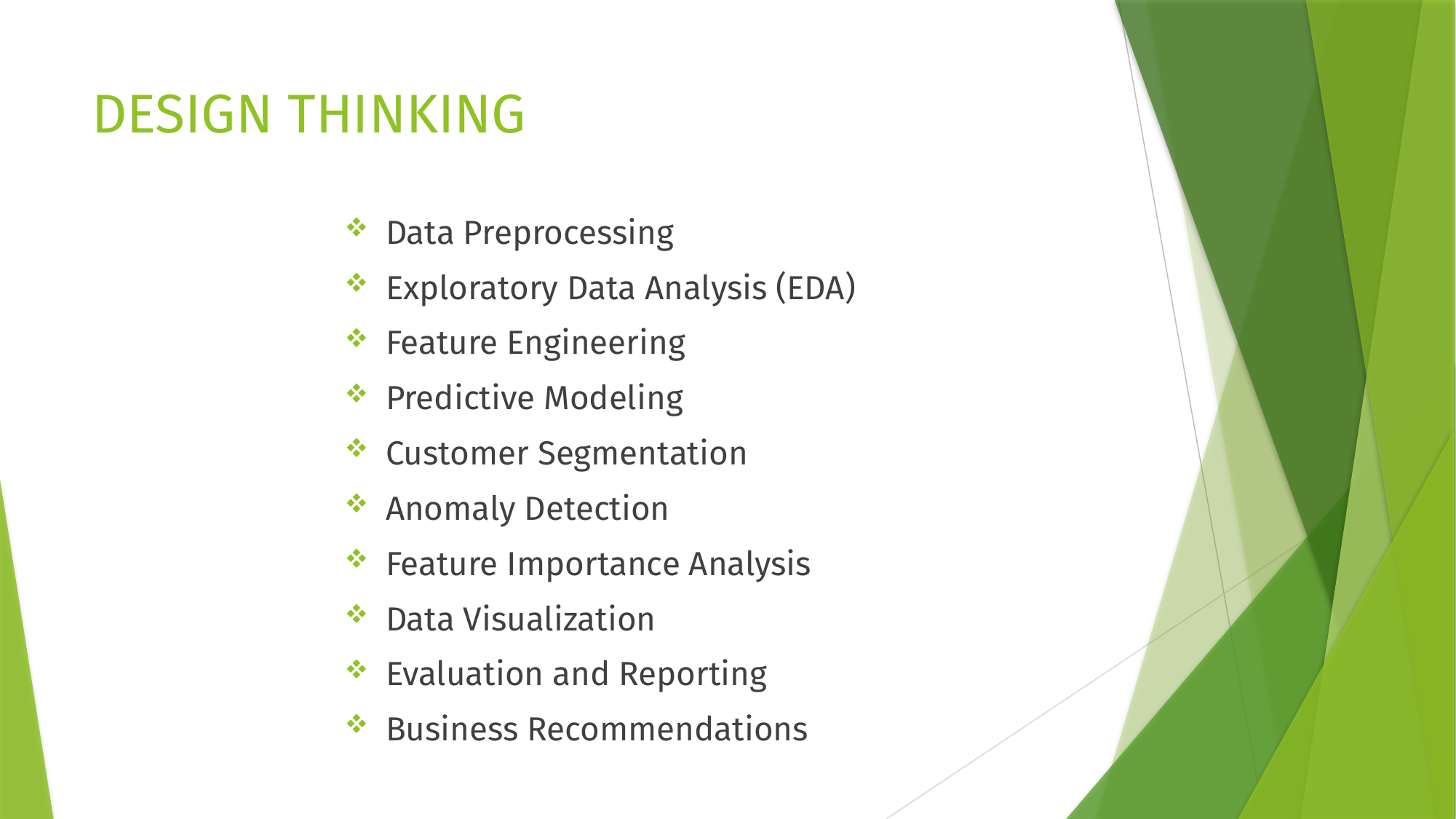

# DESIGN THINKING
Data Preprocessing
Exploratory Data Analysis (EDA)
Feature Engineering
Predictive Modeling
Customer Segmentation
Anomaly Detection
Feature Importance Analysis
Data Visualization
Evaluation and Reporting
Business Recommendations